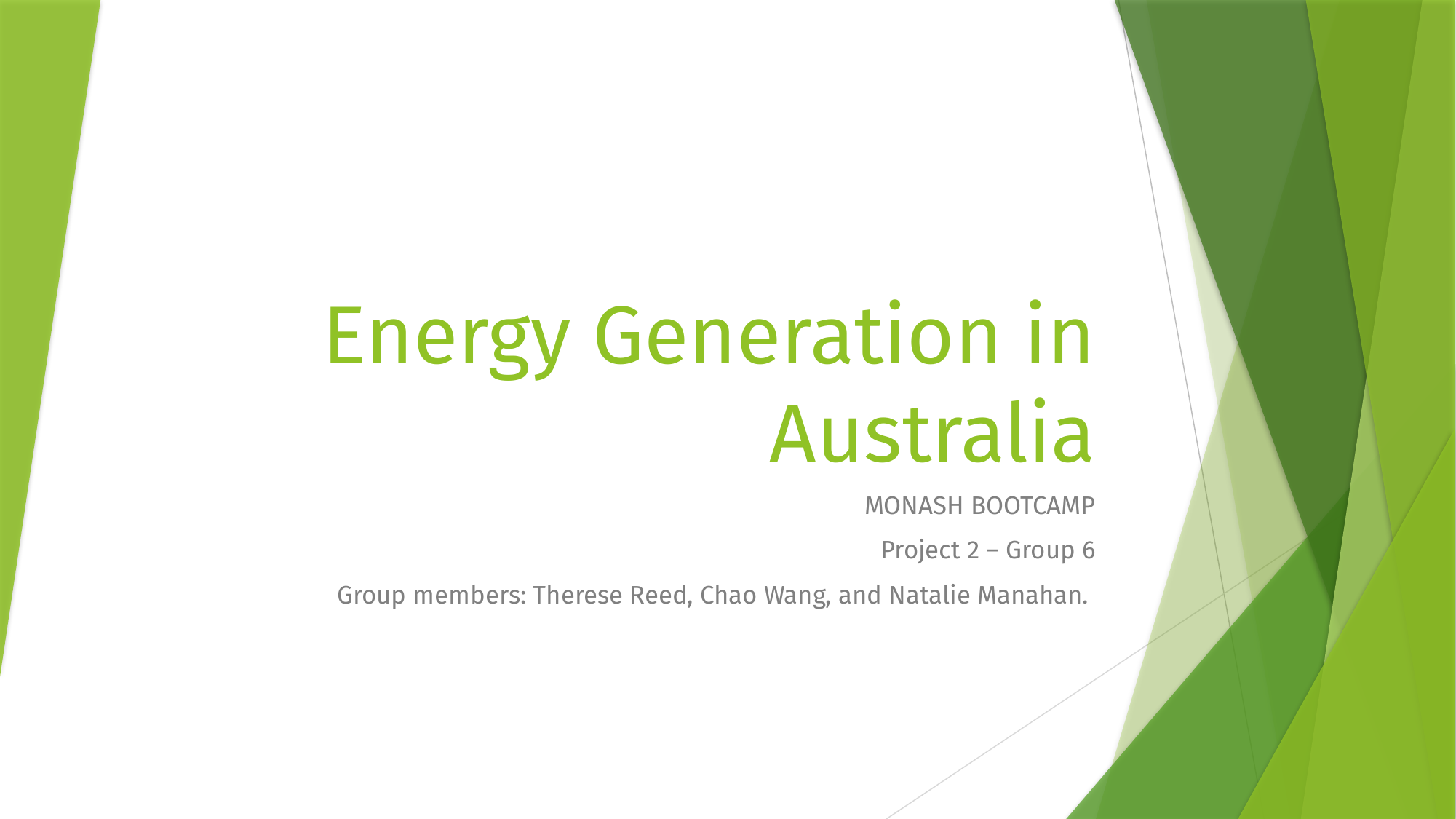

# Energy Generation in Australia
MONASH BOOTCAMP
Project 2 – Group 6
Group members: Therese Reed, Chao Wang, and Natalie Manahan.